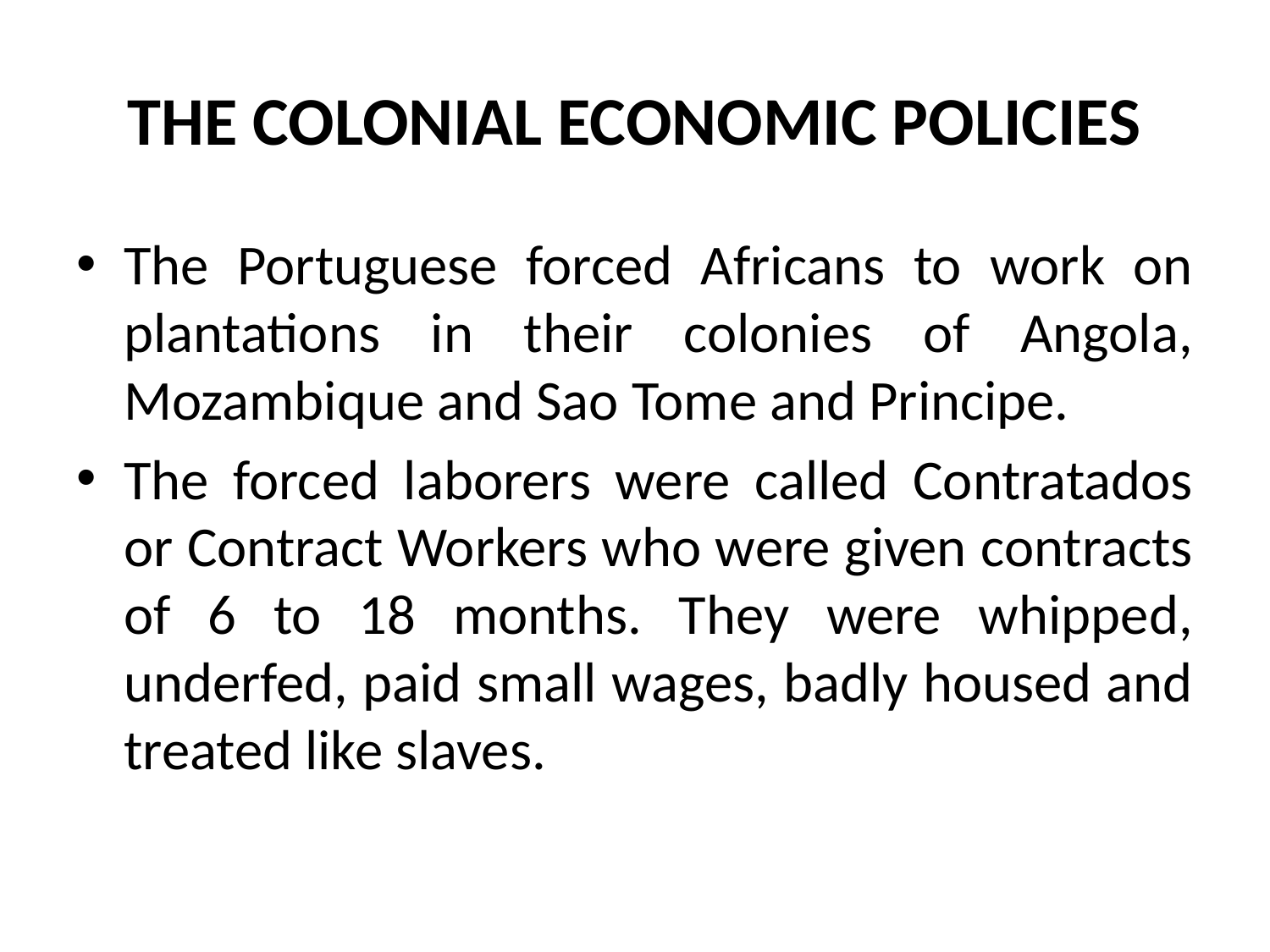

# THE COLONIAL ECONOMIC POLICIES
The Portuguese forced Africans to work on plantations in their colonies of Angola, Mozambique and Sao Tome and Principe.
The forced laborers were called Contratados or Contract Workers who were given contracts of 6 to 18 months. They were whipped, underfed, paid small wages, badly housed and treated like slaves.